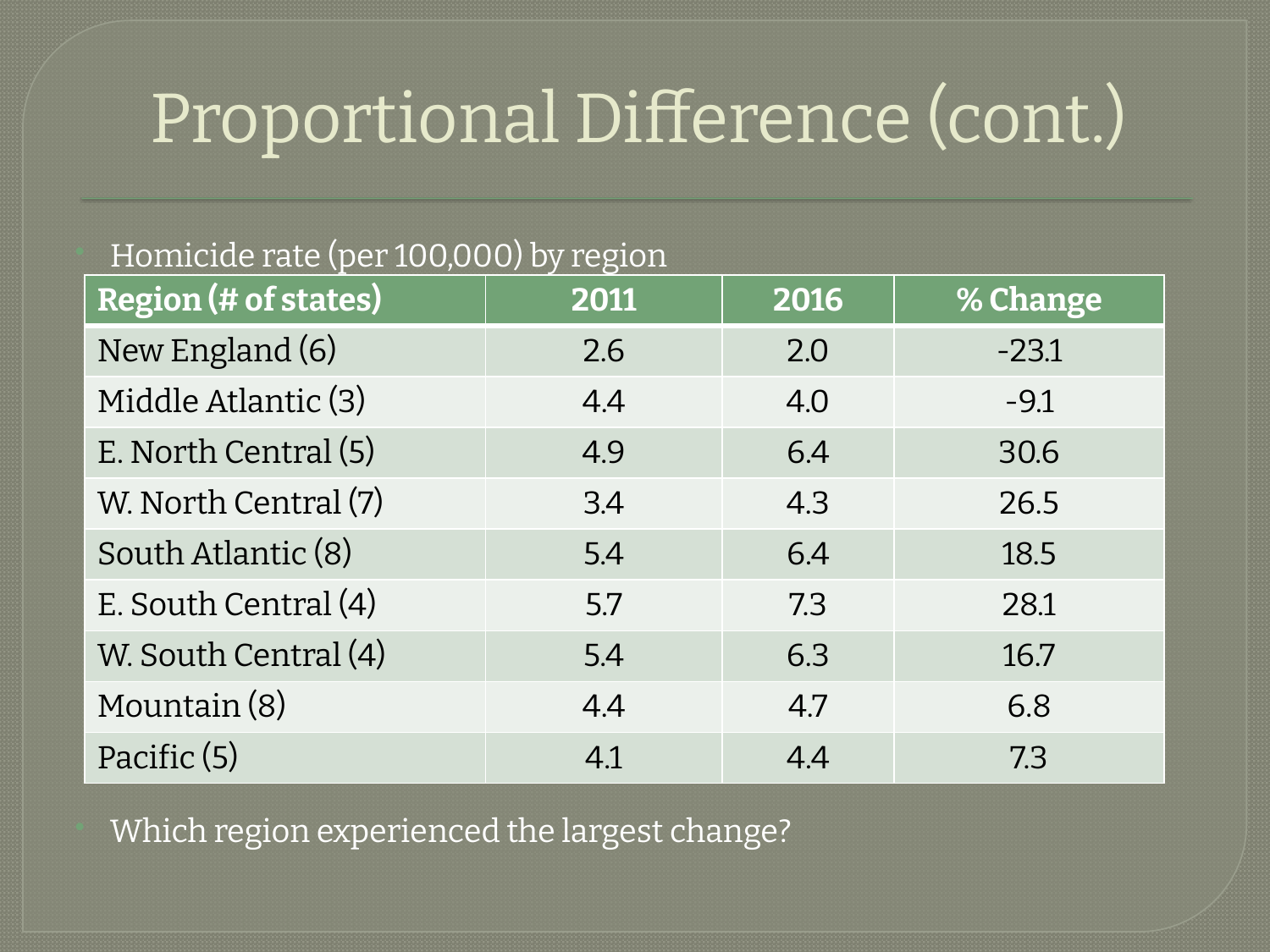

# Proportional Difference (cont.)
Homicide rate (per 100,000) by region

Which region experienced the largest change?
| Region (# of states) | 2011 | 2016 | % Change |
| --- | --- | --- | --- |
| New England (6) | 2.6 | 2.0 | -23.1 |
| Middle Atlantic (3) | 4.4 | 4.0 | -9.1 |
| E. North Central (5) | 4.9 | 6.4 | 30.6 |
| W. North Central (7) | 3.4 | 4.3 | 26.5 |
| South Atlantic (8) | 5.4 | 6.4 | 18.5 |
| E. South Central (4) | 5.7 | 7.3 | 28.1 |
| W. South Central (4) | 5.4 | 6.3 | 16.7 |
| Mountain (8) | 4.4 | 4.7 | 6.8 |
| Pacific (5) | 4.1 | 4.4 | 7.3 |